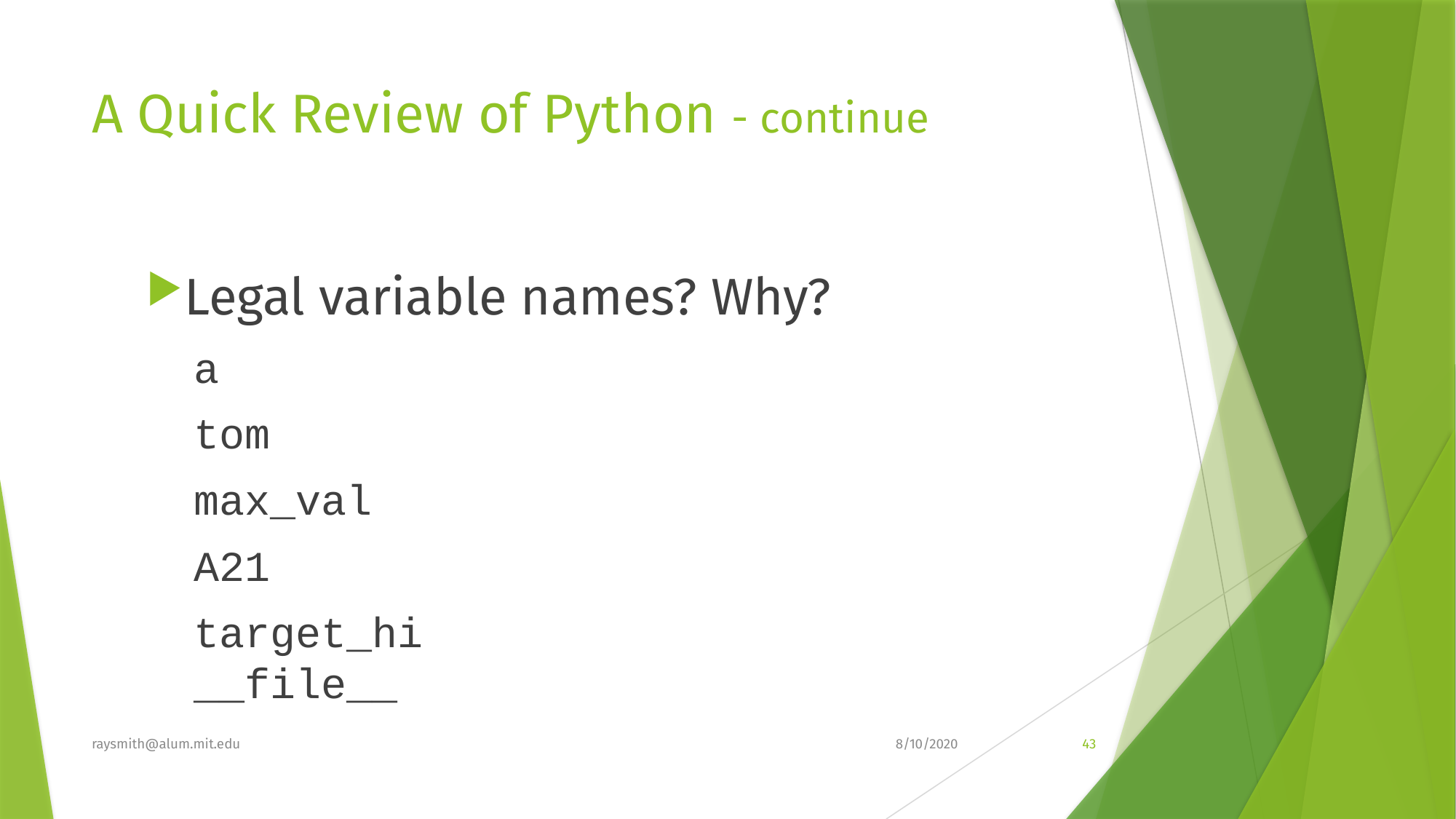

# A Quick Review of Python - continue
Legal variable names? Why?
a
tom
max_val
A21
target_hi
__file__
raysmith@alum.mit.edu
8/10/2020
43